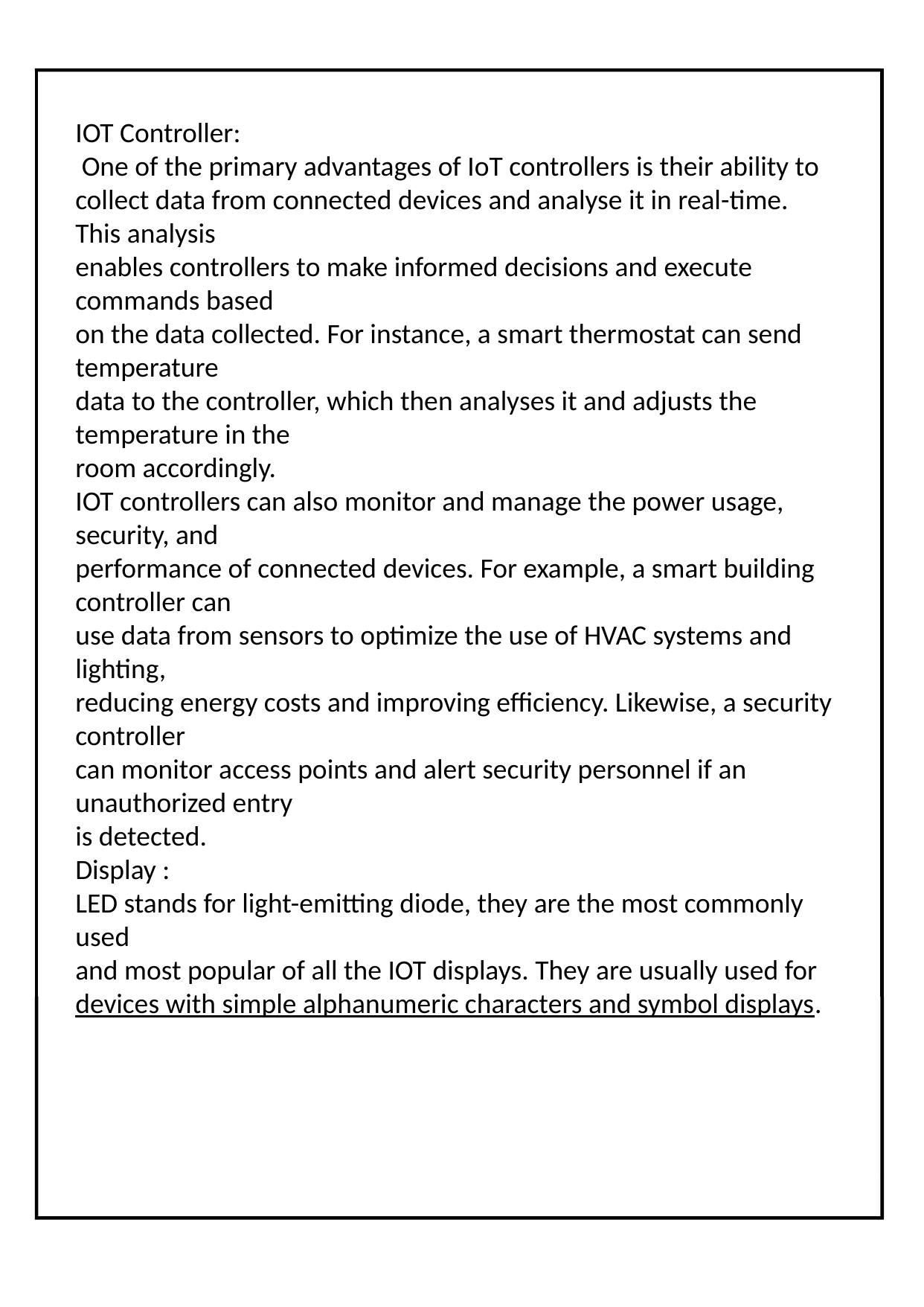

IOT Controller:
 One of the primary advantages of IoT controllers is their ability to
collect data from connected devices and analyse it in real-time. This analysis
enables controllers to make informed decisions and execute commands based
on the data collected. For instance, a smart thermostat can send temperature
data to the controller, which then analyses it and adjusts the temperature in the
room accordingly.
IOT controllers can also monitor and manage the power usage, security, and
performance of connected devices. For example, a smart building controller can
use data from sensors to optimize the use of HVAC systems and lighting,
reducing energy costs and improving efficiency. Likewise, a security controller
can monitor access points and alert security personnel if an unauthorized entry
is detected.
Display :
LED stands for light-emitting diode, they are the most commonly used
and most popular of all the IOT displays. They are usually used for
devices with simple alphanumeric characters and symbol displays.